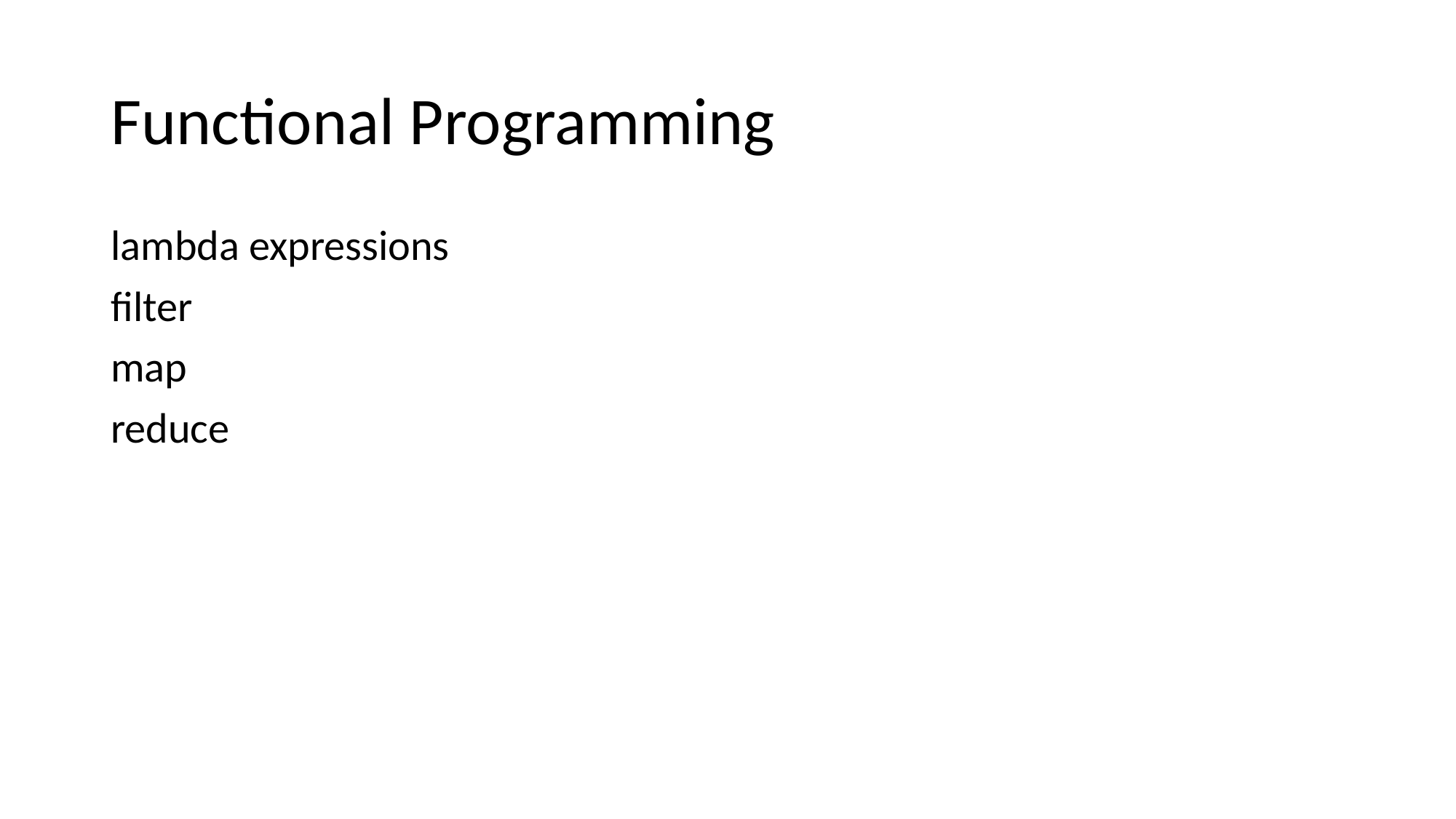

# Functional Programming
lambda expressions
filter
map
reduce